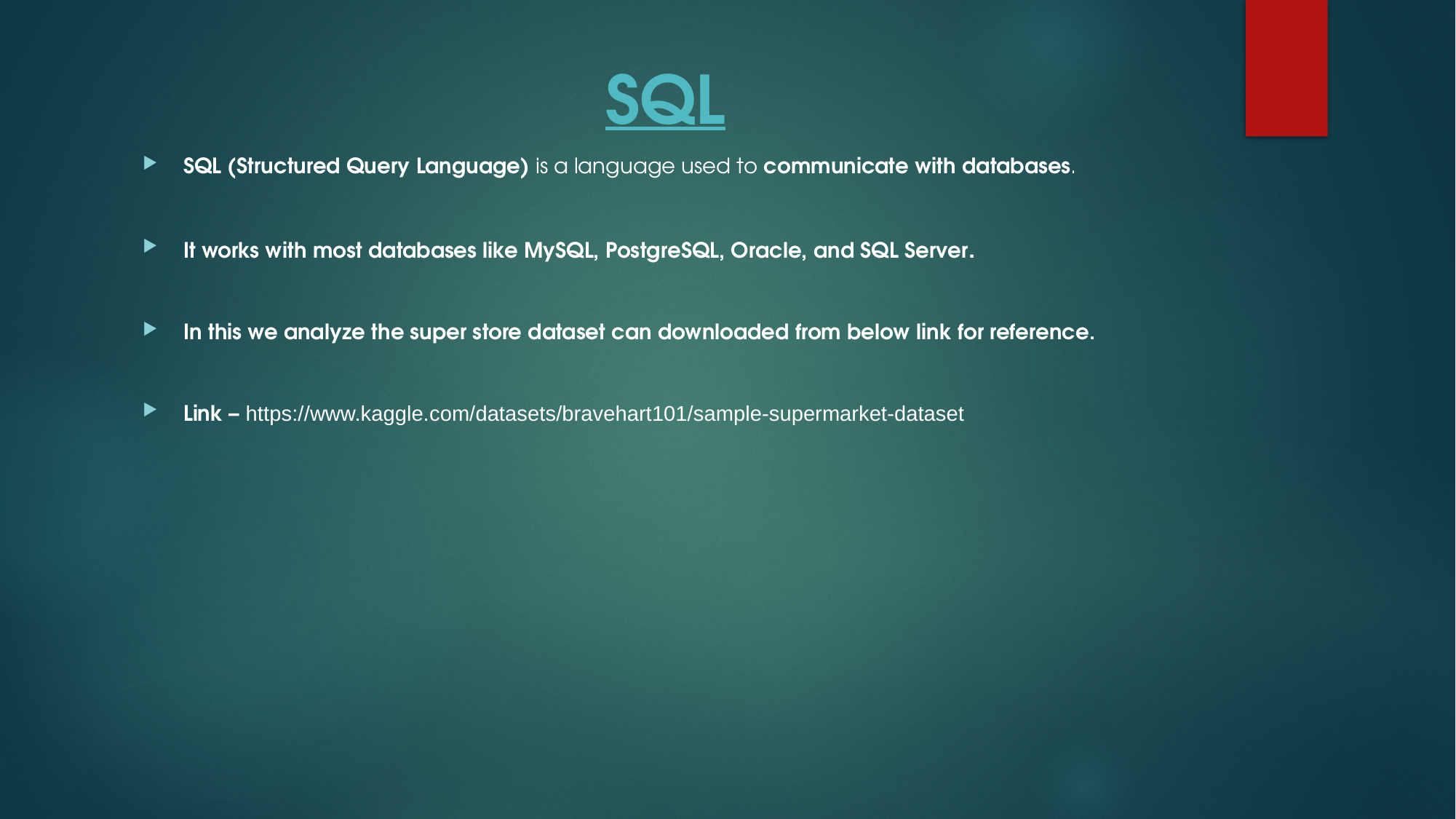

SQL
SQL (Structured Query Language) is a language used to communicate with databases.

It works with most databases like MySQL, PostgreSQL, Oracle, and SQL Server.

In this we analyze the super store dataset can downloaded from below link for reference.

Link – https://www.kaggle.com/datasets/bravehart101/sample-supermarket-dataset